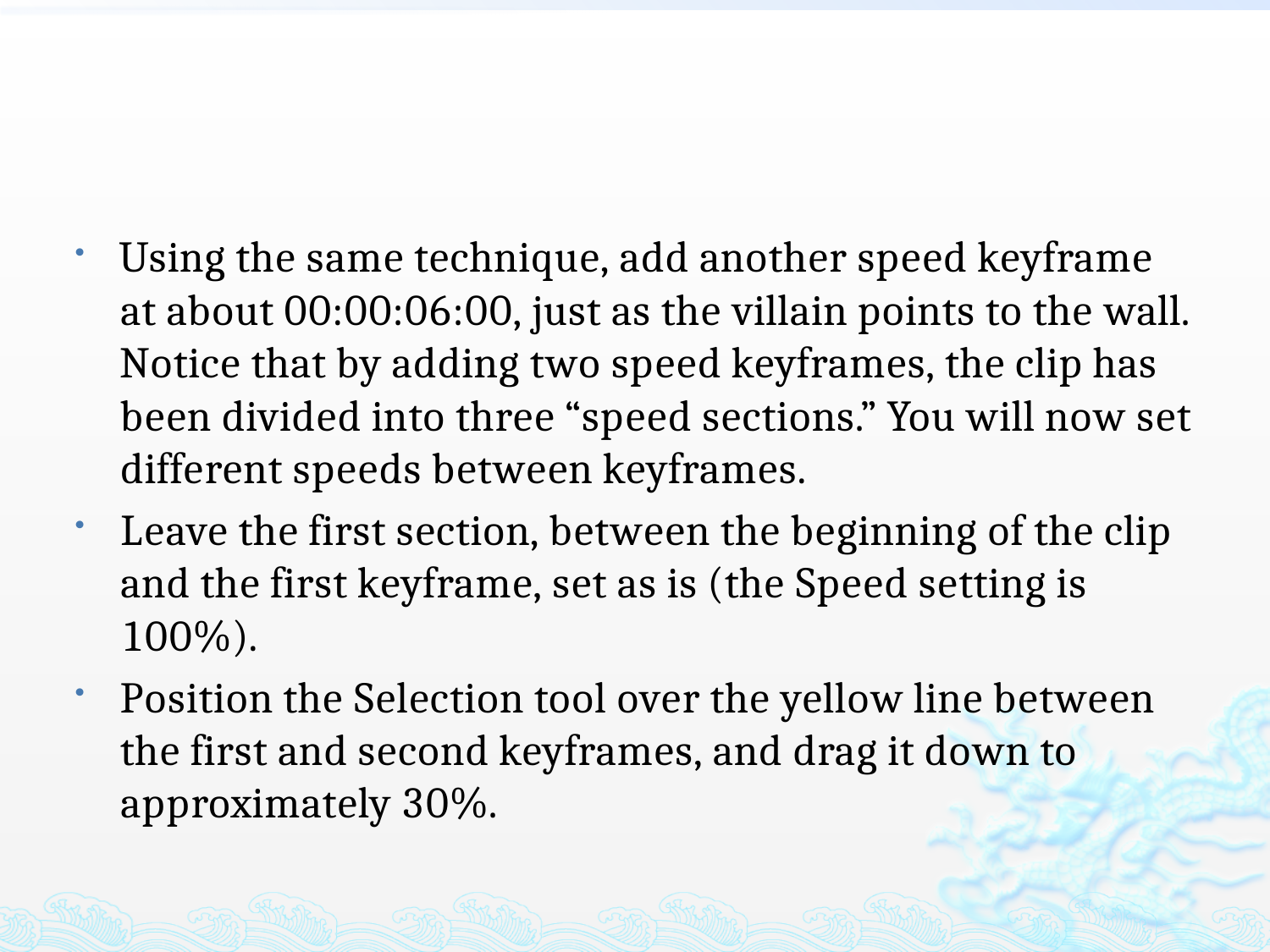

#
Using the same technique, add another speed keyframe at about 00:00:06:00, just as the villain points to the wall.
Notice that by adding two speed keyframes, the clip has been divided into three “speed sections.” You will now set different speeds between keyframes.
Leave the first section, between the beginning of the clip and the first keyframe, set as is (the Speed setting is 100%).
Position the Selection tool over the yellow line between the first and second keyframes, and drag it down to approximately 30%.